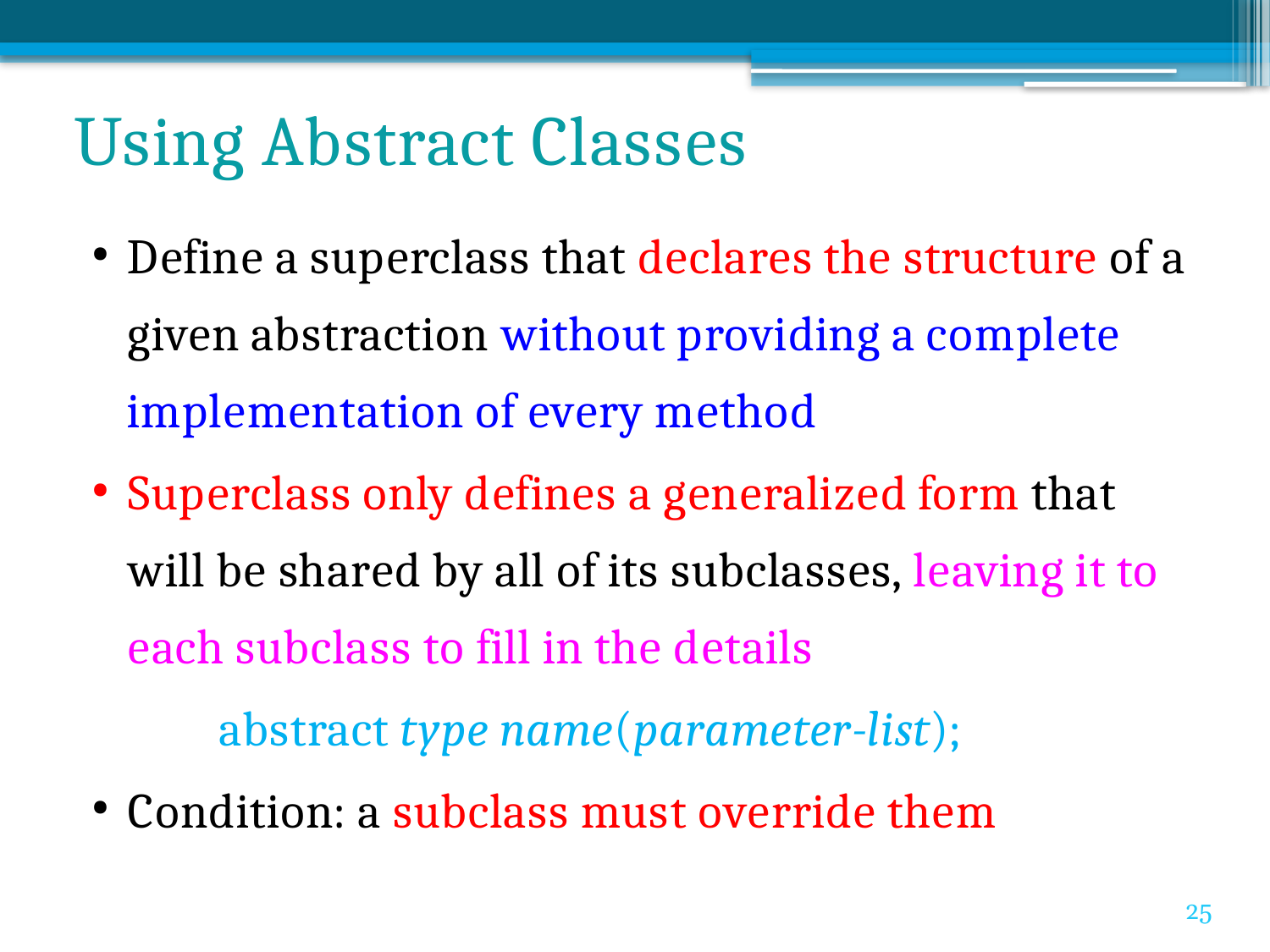

# Using Abstract Classes
Define a superclass that declares the structure of a given abstraction without providing a complete implementation of every method
Superclass only defines a generalized form that will be shared by all of its subclasses, leaving it to each subclass to fill in the details
	abstract type name(parameter-list);
Condition: a subclass must override them
25